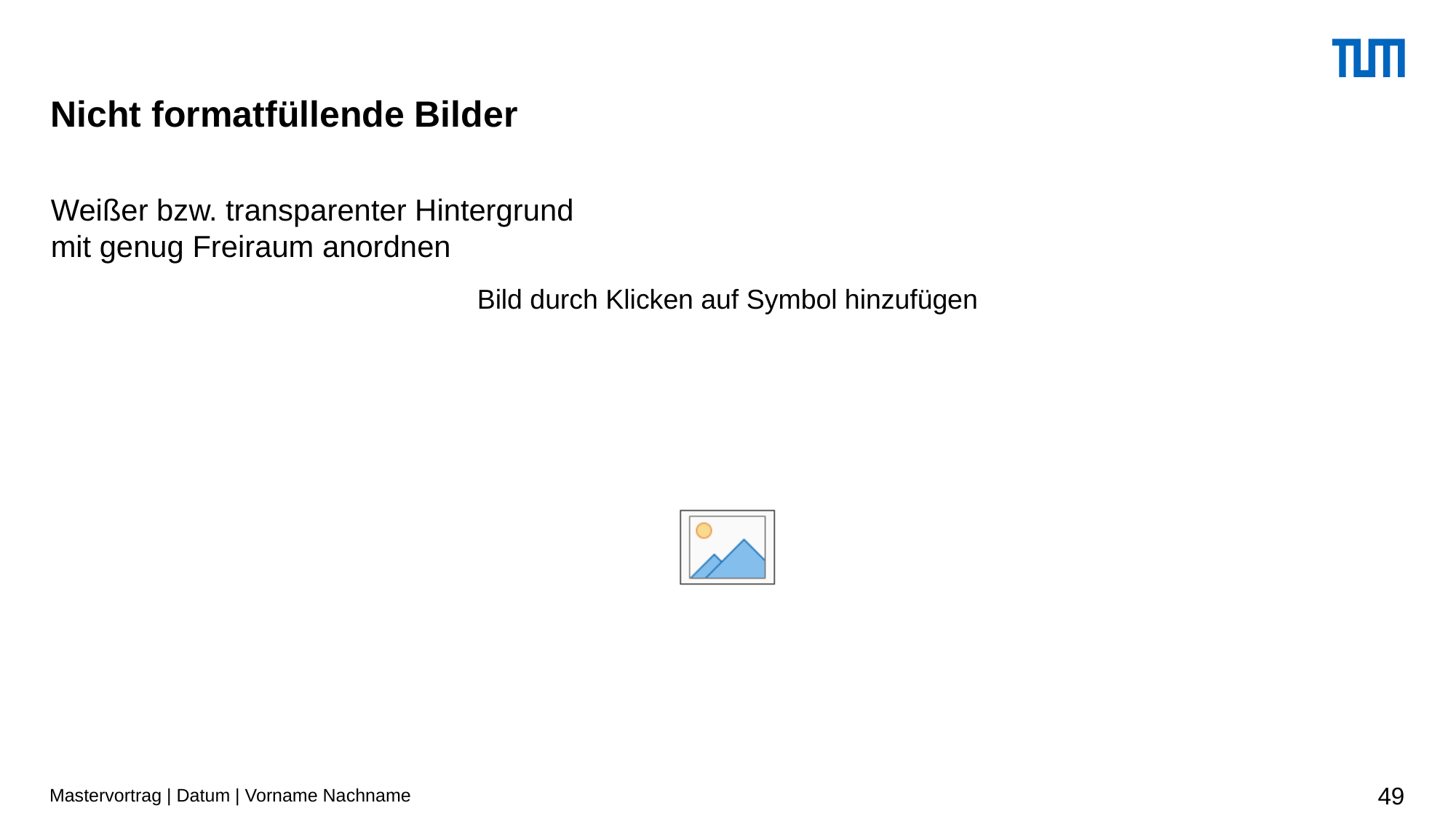

# Nicht formatfüllende Bilder
Weißer bzw. transparenter Hintergrund
mit genug Freiraum anordnen

Mastervortrag | Datum | Vorname Nachname
49